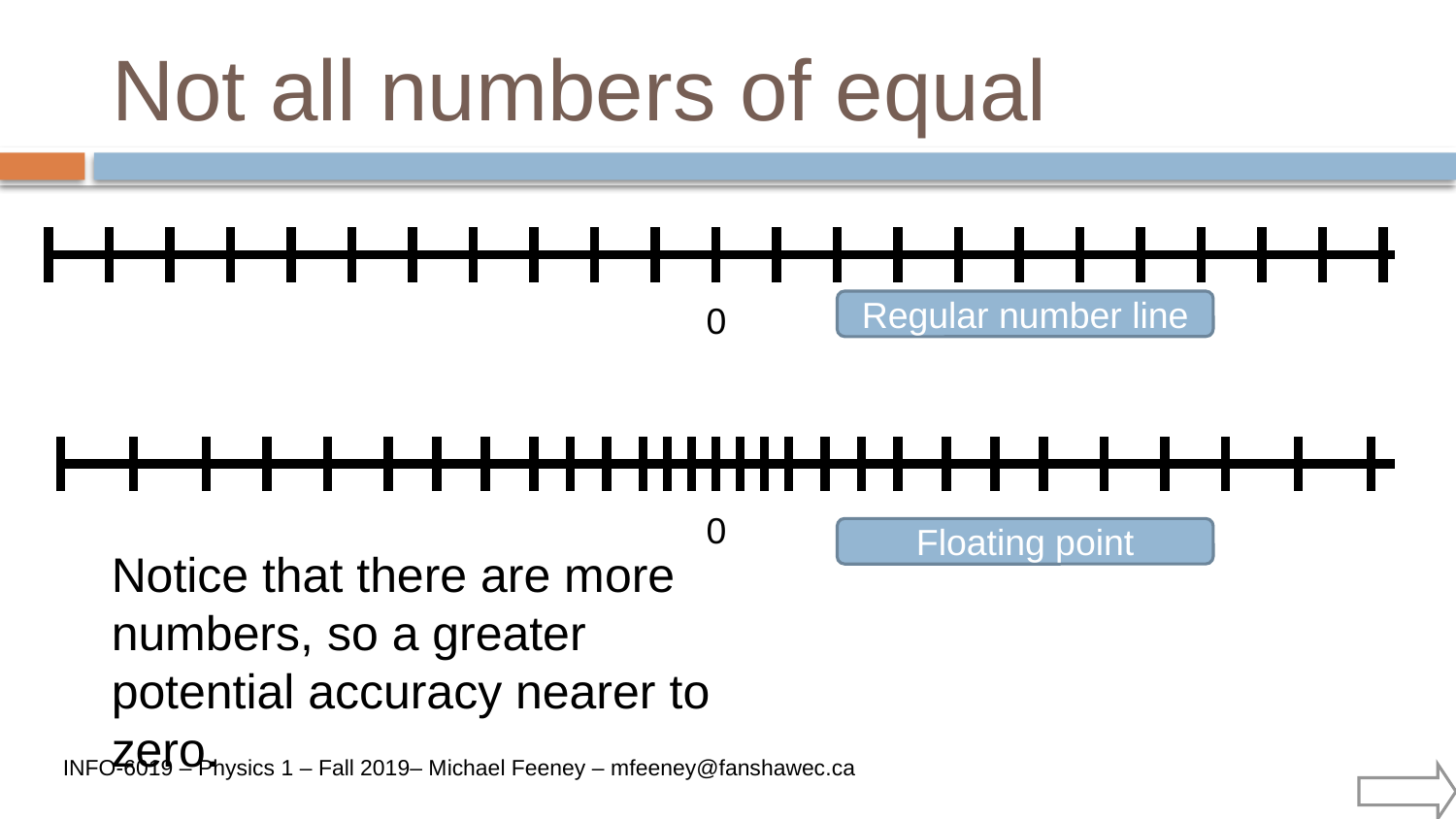

# Not all numbers of equal
0
Regular number line
0
Floating point
Notice that there are more numbers, so a greater potential accuracy nearer to zero.